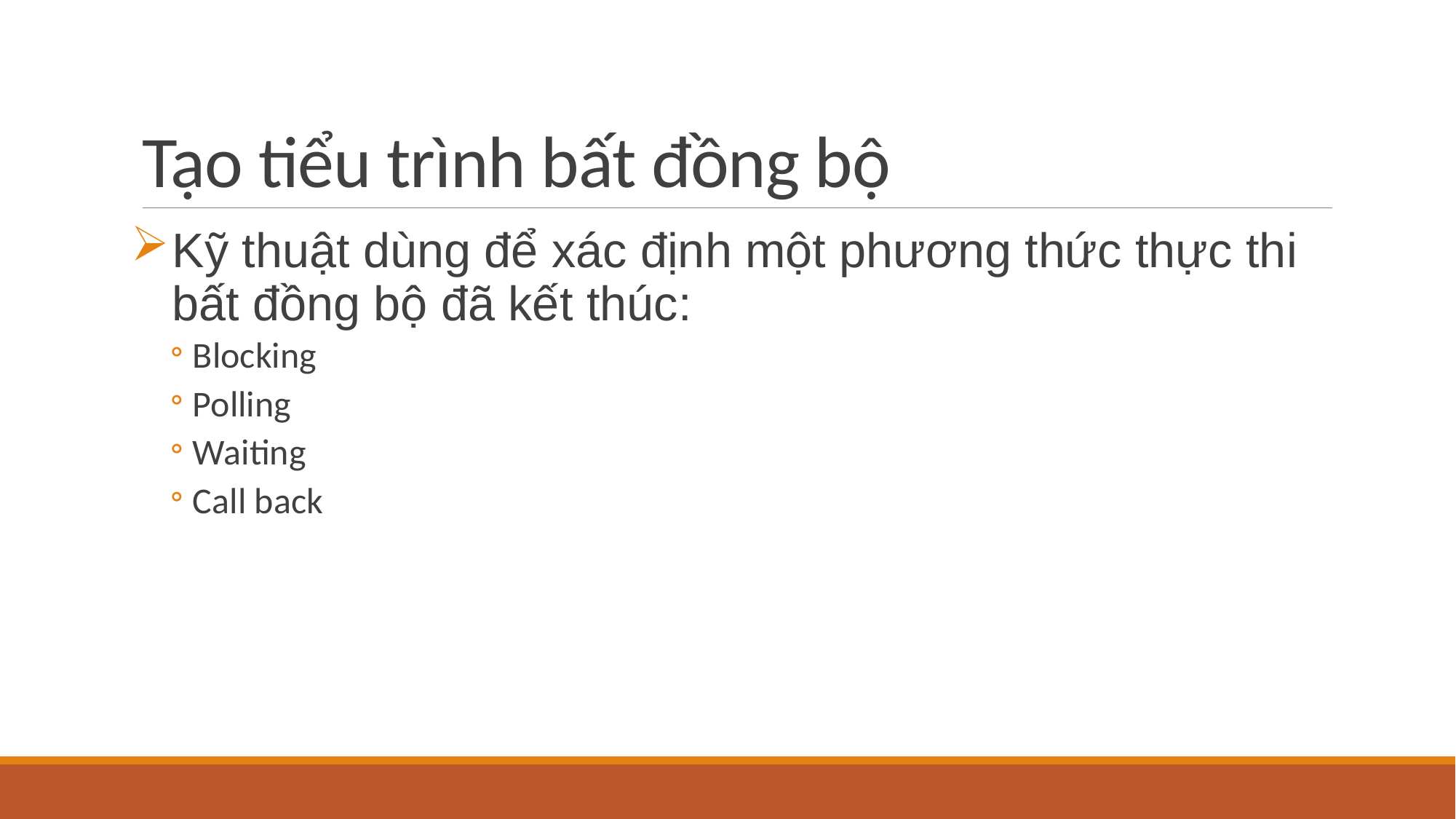

# Tạo tiểu trình bất đồng bộ
Kỹ thuật dùng để xác định một phương thức thực thi bất đồng bộ đã kết thúc:
Blocking
Polling
Waiting
Call back